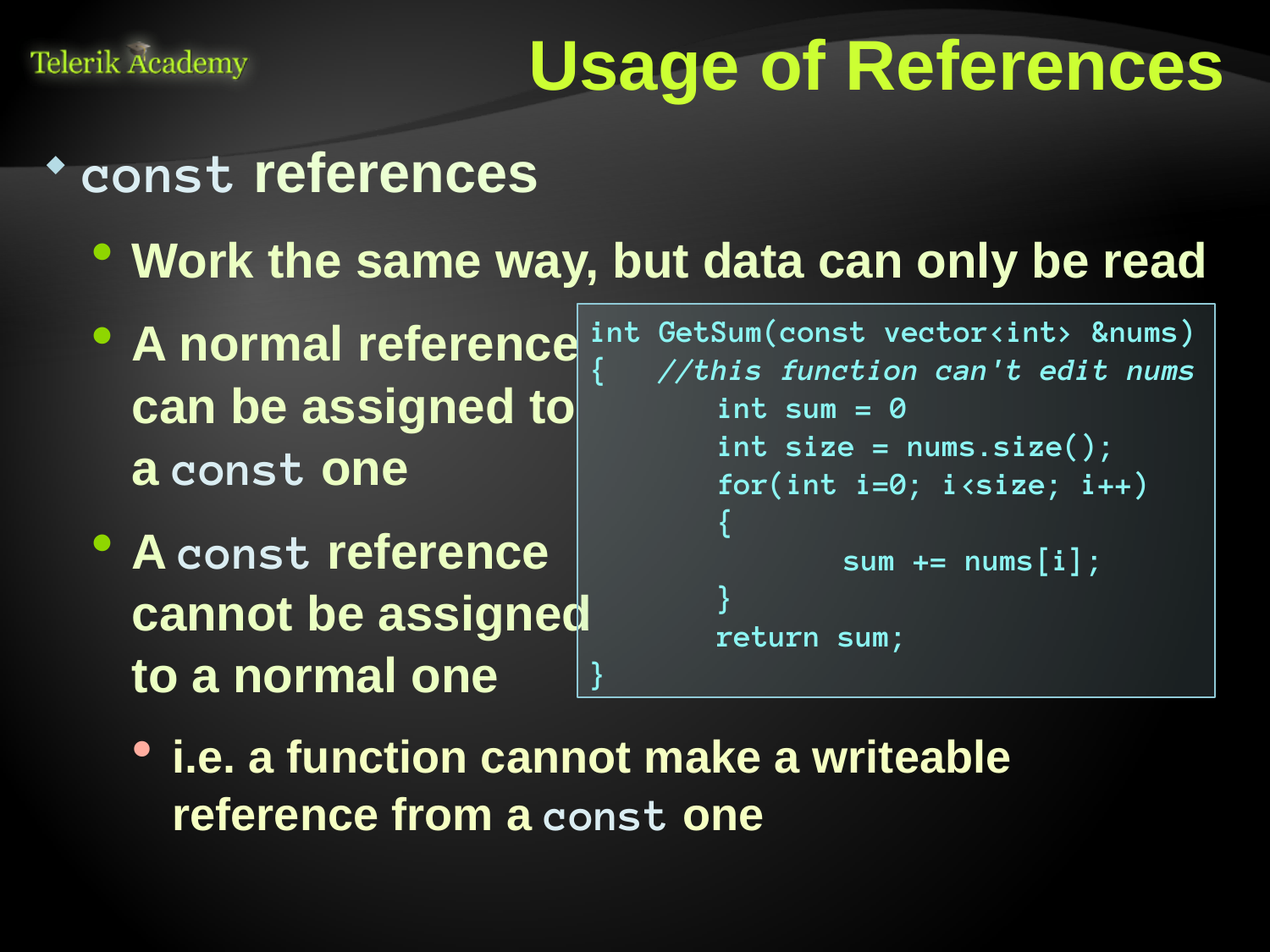

# Usage of References
const references
Work the same way, but data can only be read
A normal reference
can be assigned to
a const one
A const reference
cannot be assigned
to a normal one
i.e. a function cannot make a writeable reference from a const one

int GetSum(const vector<int> &nums)
{   //this function can't edit nums
	int sum = 0
	int size = nums.size();
	for(int i=0; i<size; i++)
	{
		sum += nums[i];
	}
	return sum;
}